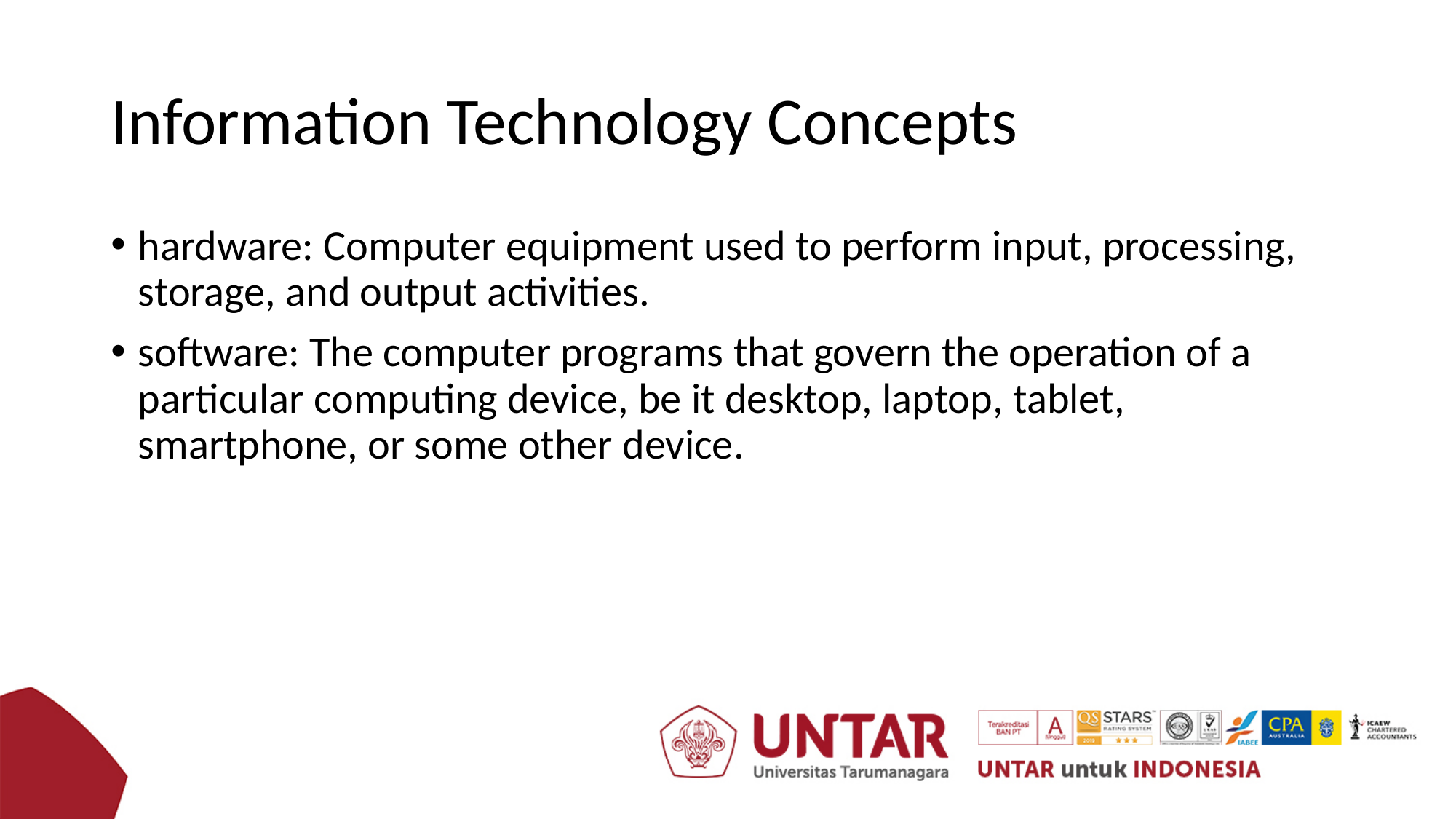

# Information Technology Concepts
hardware: Computer equipment used to perform input, processing, storage, and output activities.
software: The computer programs that govern the operation of a particular computing device, be it desktop, laptop, tablet,  smartphone, or some other device.